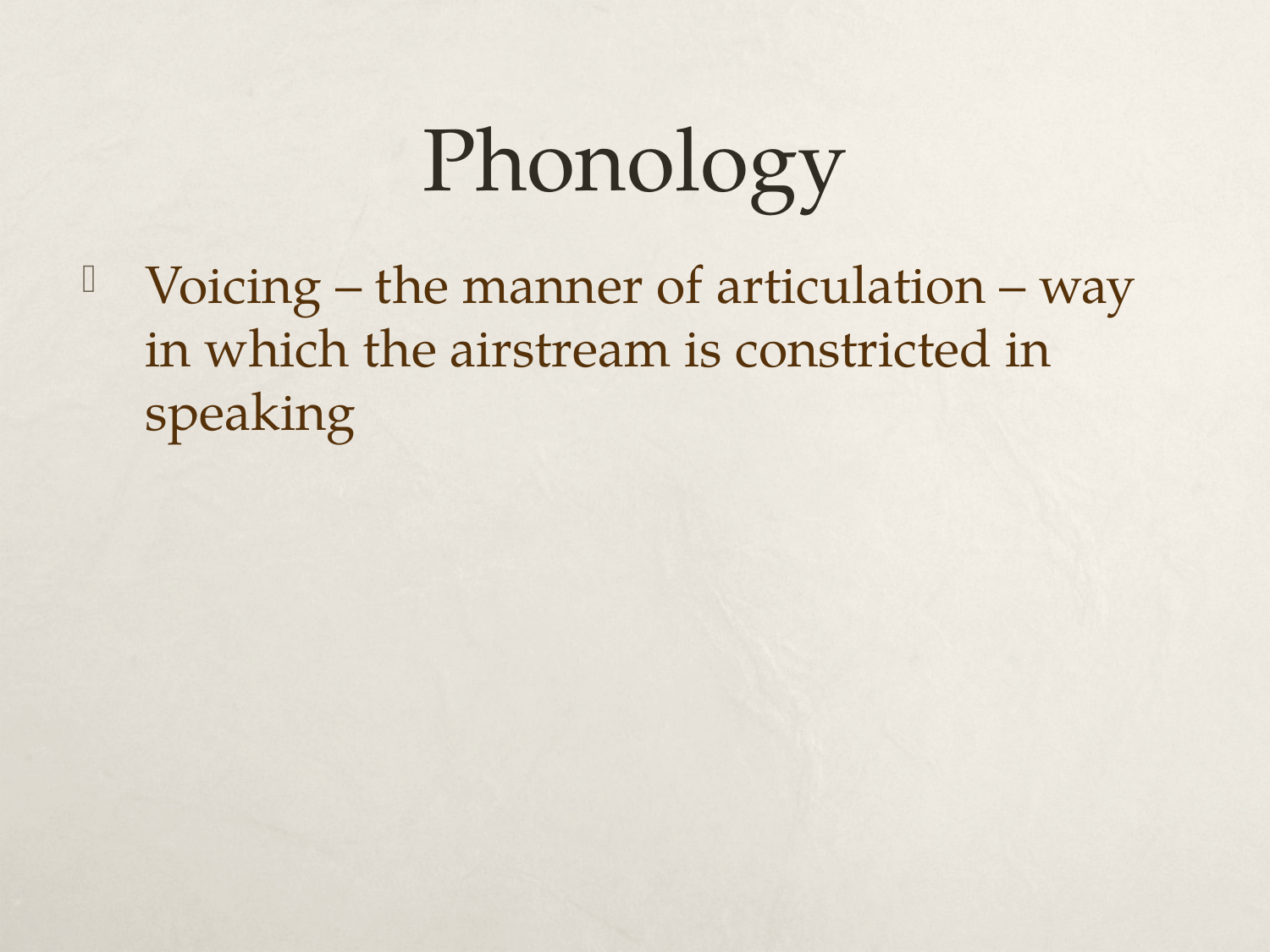

# Phonology
Voicing – the manner of articulation – way in which the airstream is constricted in speaking